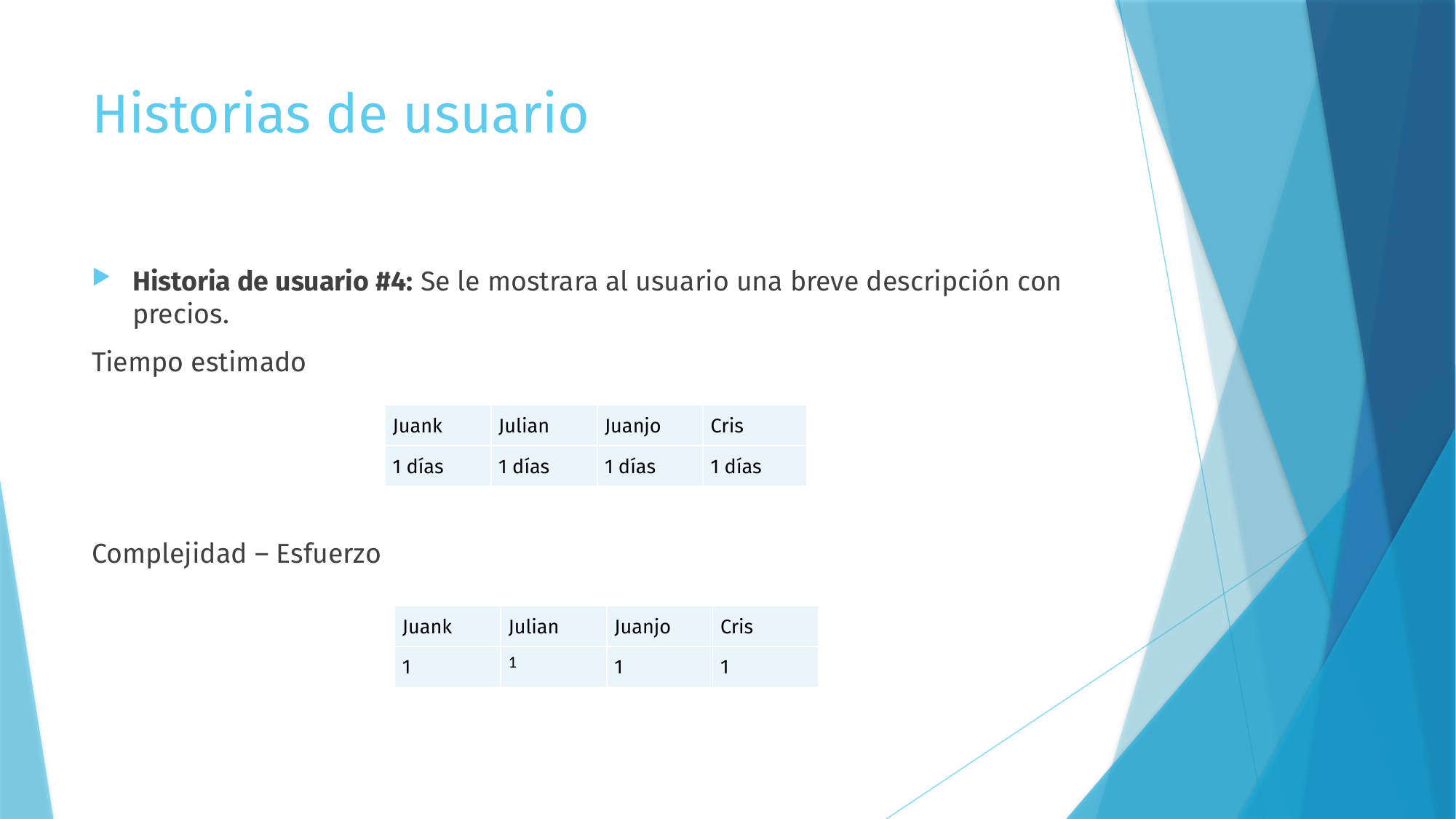

# Historias de usuario
Historia de usuario #4: Se le mostrara al usuario una breve descripción con precios.
Tiempo estimado

Complejidad – Esfuerzo

| Juank | Julian | Juanjo | Cris |
| --- | --- | --- | --- |
| 1 días | 1 días | 1 días | 1 días |
| Juank | Julian | Juanjo | Cris |
| --- | --- | --- | --- |
| 1 | 1 | 1 | 1 |